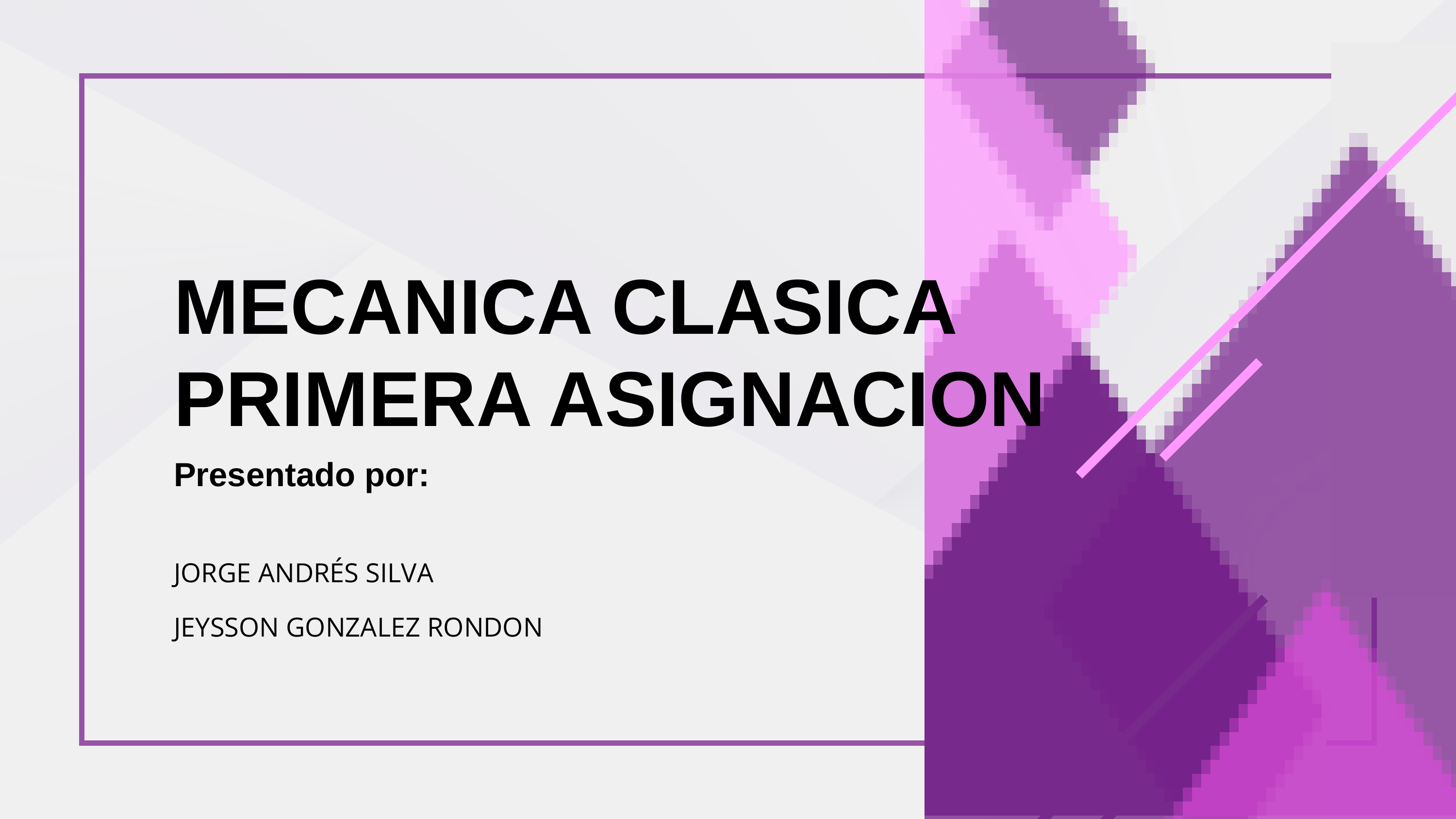

MECANICA CLASICA
PRIMERA ASIGNACION

Presentado por:
JORGE ANDRÉS SILVA

JEYSSON GONZALEZ RONDON